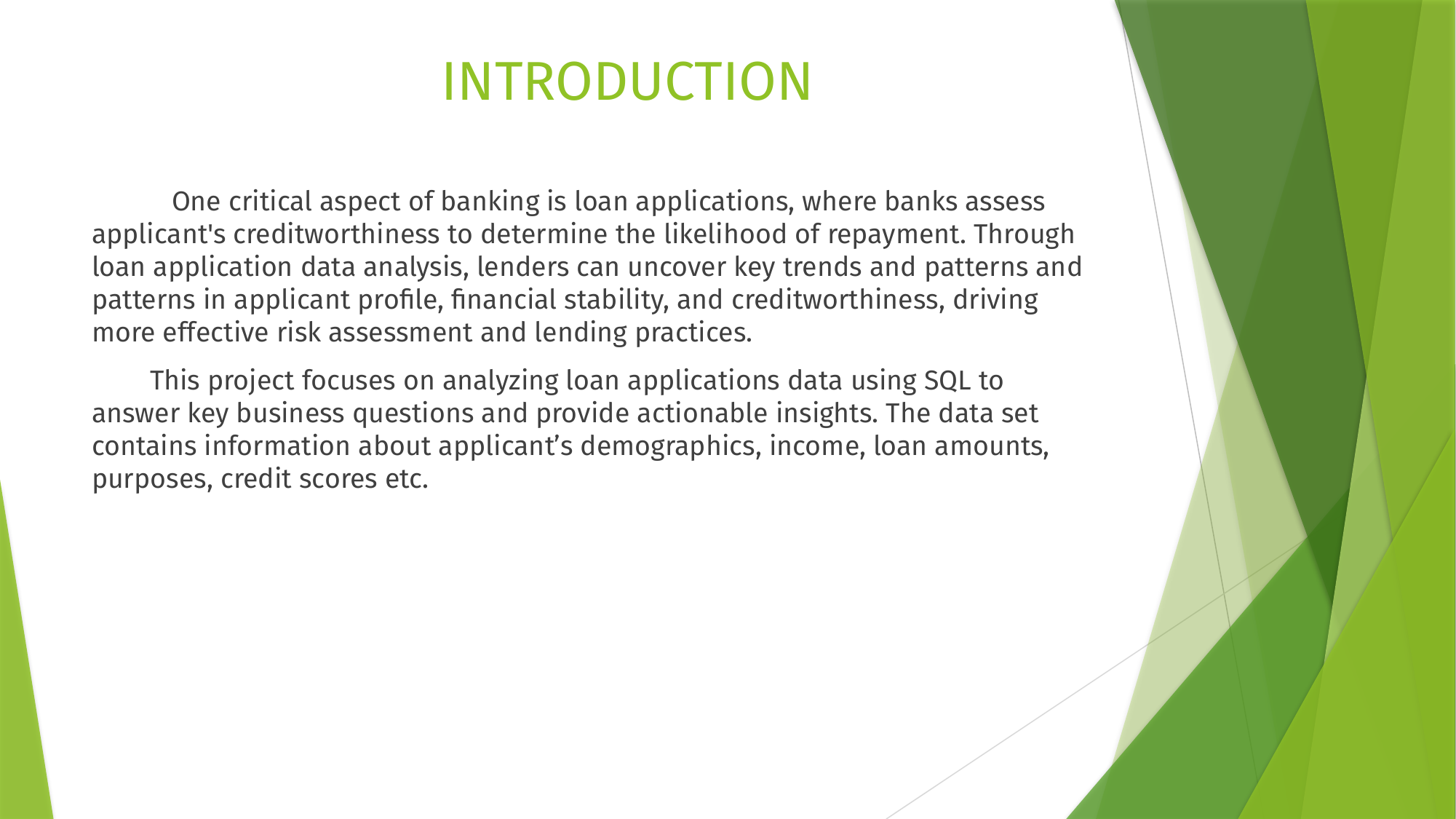

# INTRODUCTION
           One critical aspect of banking is loan applications, where banks assess applicant's creditworthiness to determine the likelihood of repayment. Through loan application data analysis, lenders can uncover key trends and patterns and patterns in applicant profile, financial stability, and creditworthiness, driving more effective risk assessment and lending practices.
        This project focuses on analyzing loan applications data using SQL to answer key business questions and provide actionable insights. The data set contains information about applicant’s demographics, income, loan amounts, purposes, credit scores etc.